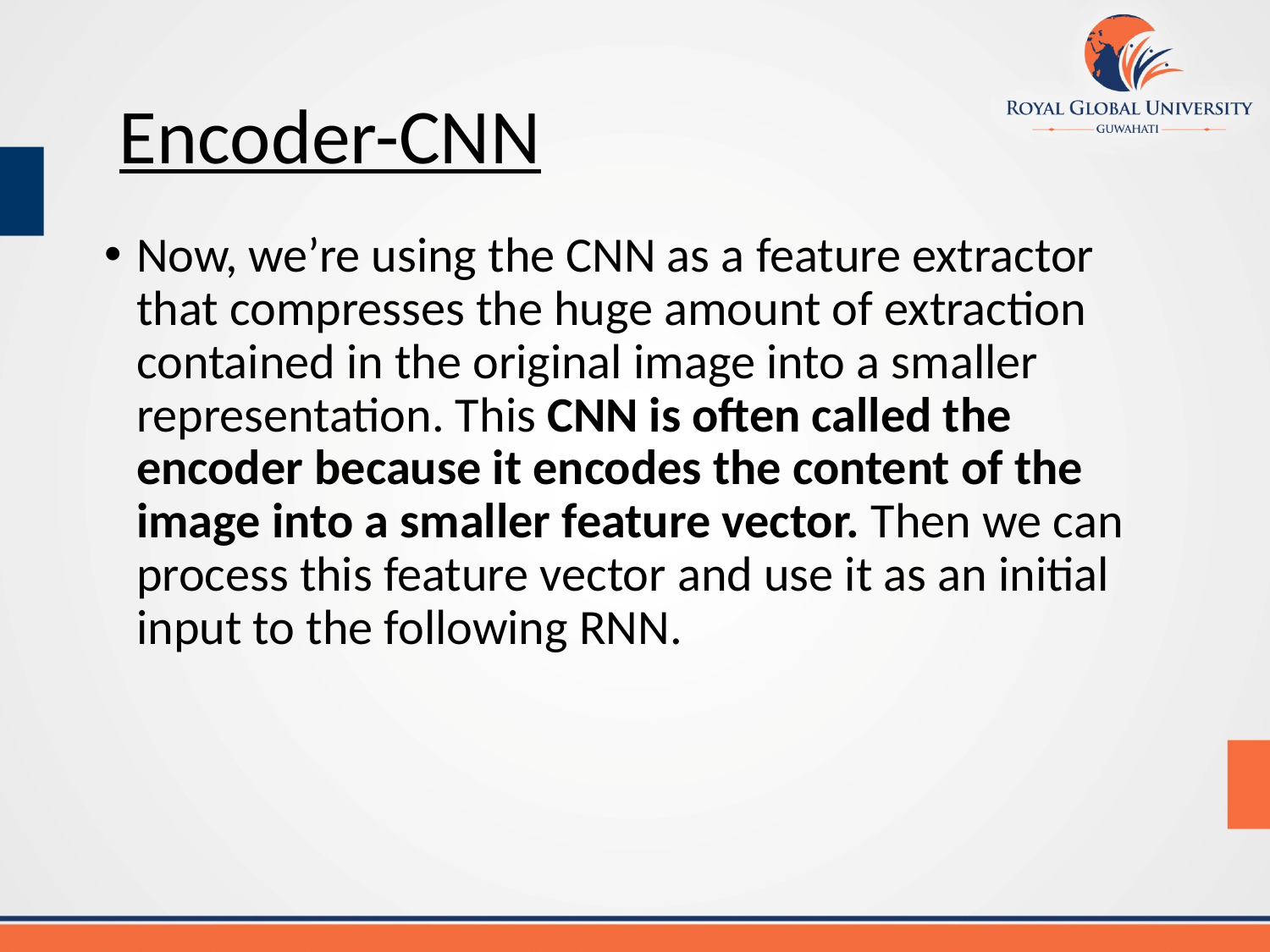

Encoder-CNN
Now, we’re using the CNN as a feature extractor that compresses the huge amount of extraction contained in the original image into a smaller representation. This CNN is often called the encoder because it encodes the content of the image into a smaller feature vector. Then we can process this feature vector and use it as an initial input to the following RNN.